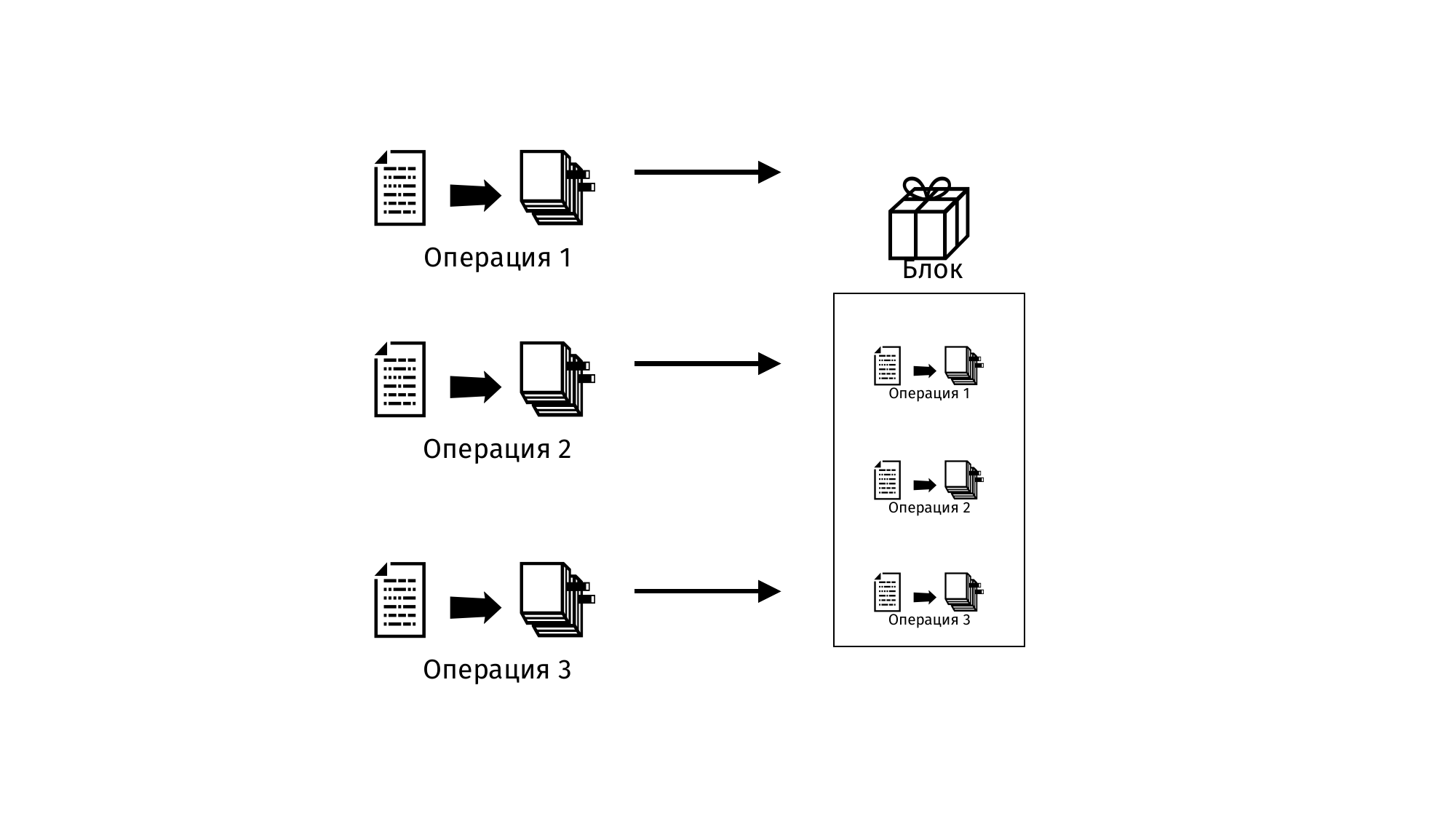

📄 ➡️ 📑
📦
Операция 1
 Блок

📄 ➡️ 📑
📄 ➡️ 📑
Операция 1
Операция 2
📄 ➡️ 📑
Операция 2
📄 ➡️ 📑
📄 ➡️ 📑
Операция 3
Операция 3